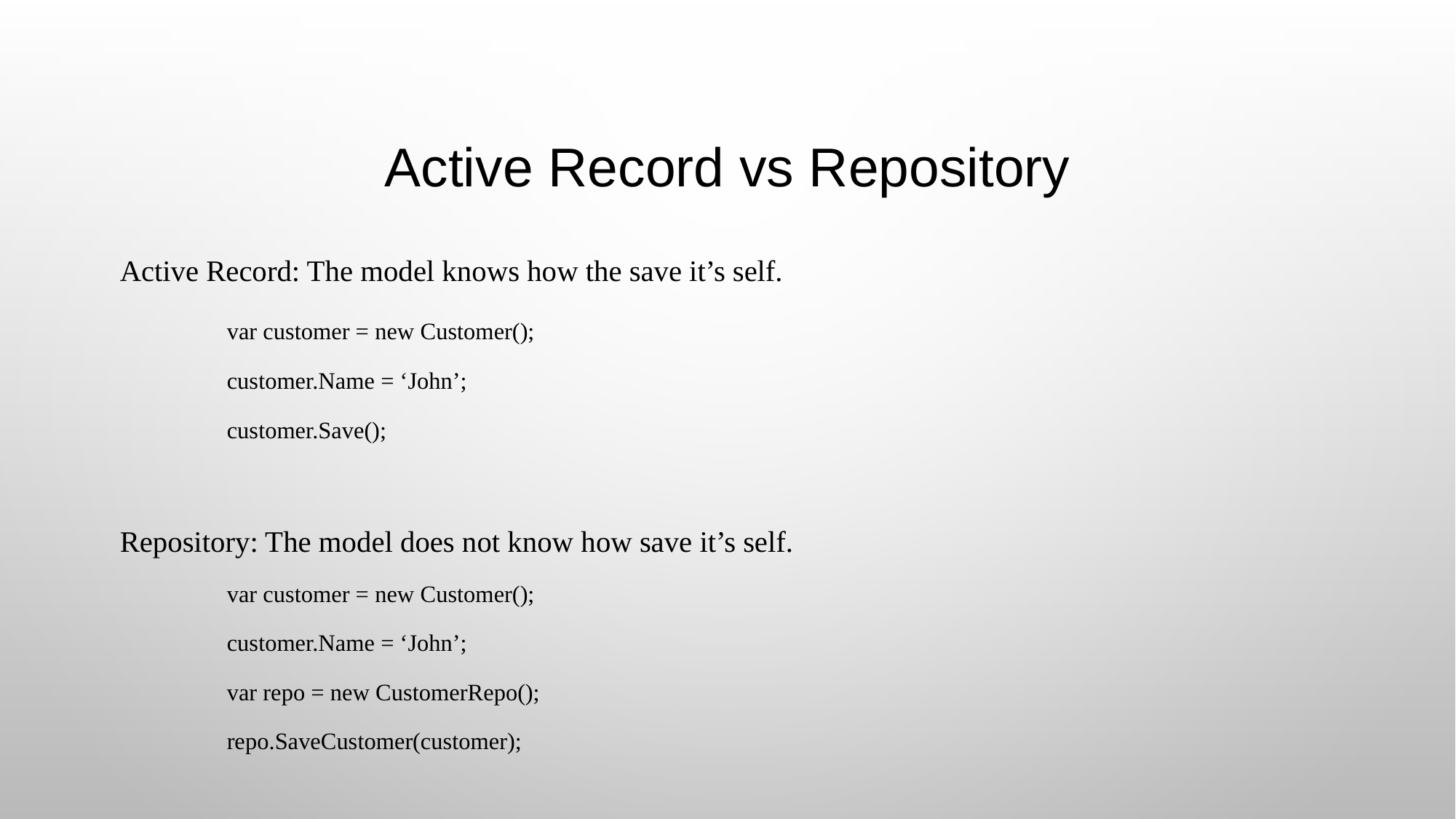

# Active Record vs Repository
Active Record: The model knows how the save it’s self.
	var customer = new Customer();
	customer.Name = ‘John’;
	customer.Save();

Repository: The model does not know how save it’s self.
	var customer = new Customer();
	customer.Name = ‘John’;
	var repo = new CustomerRepo();
	repo.SaveCustomer(customer);